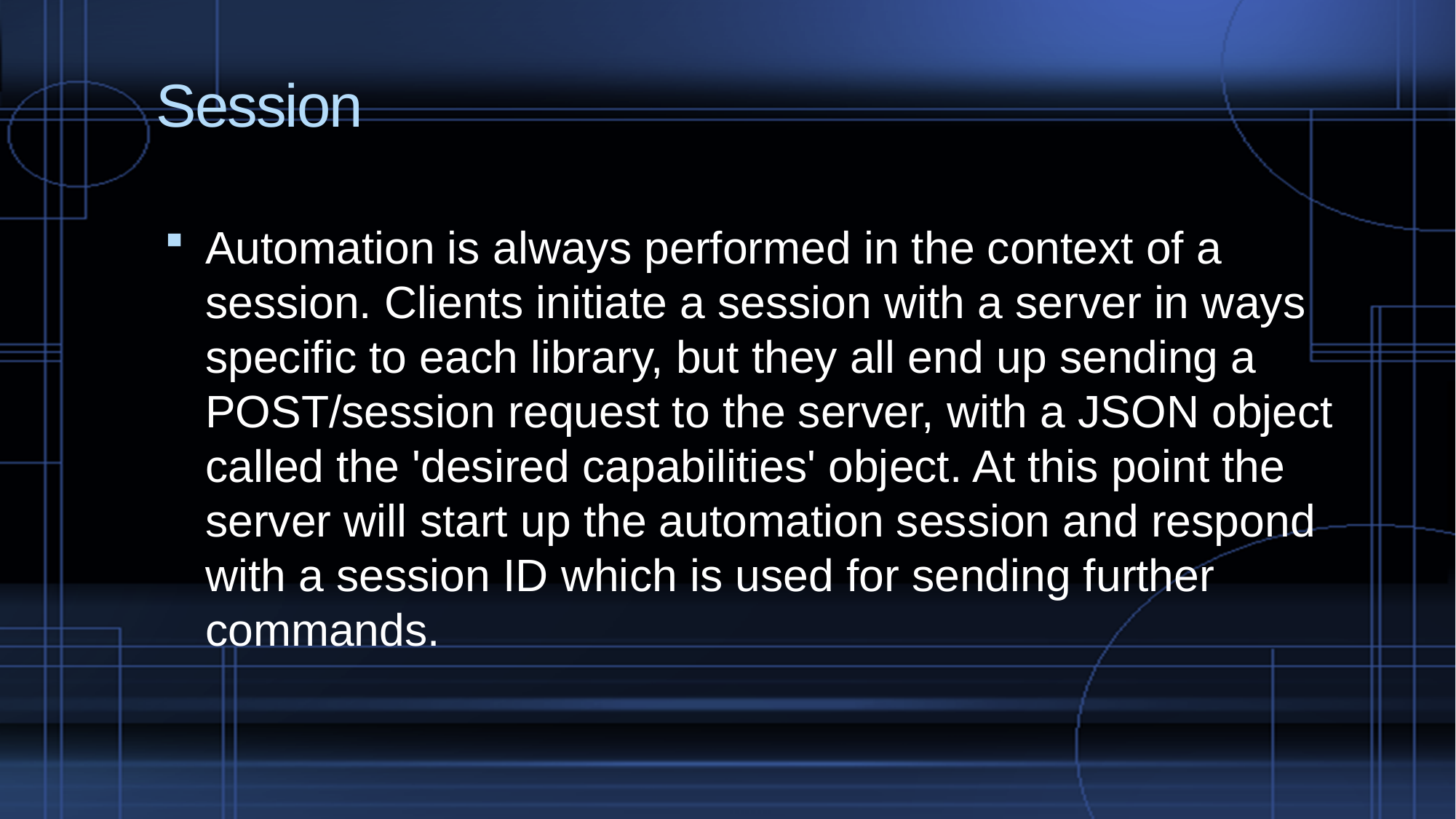

# Session
Automation is always performed in the context of a session. Clients initiate a session with a server in ways specific to each library, but they all end up sending a POST/session request to the server, with a JSON object called the 'desired capabilities' object. At this point the server will start up the automation session and respond with a session ID which is used for sending further commands.